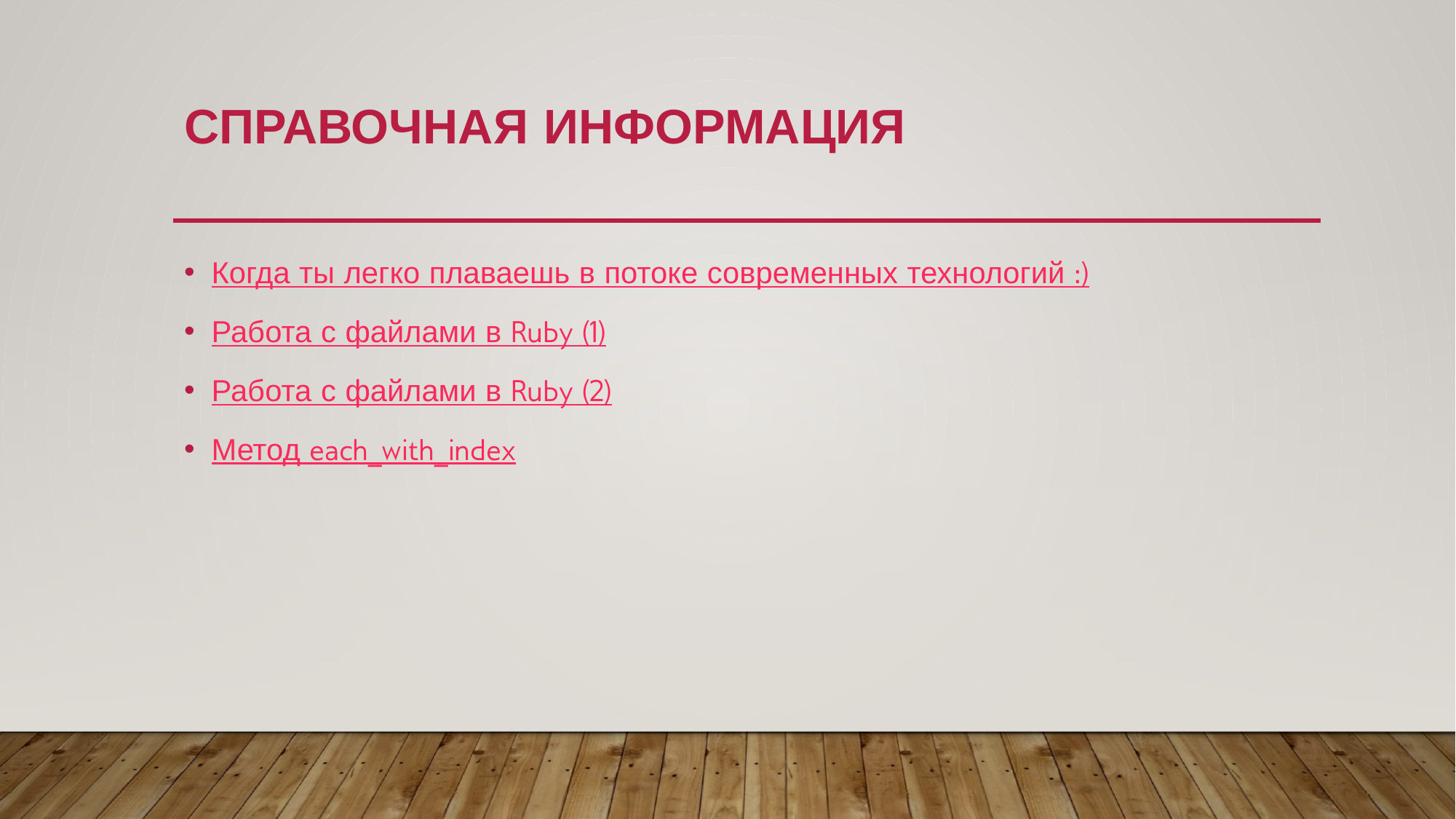

# Справочная информация
Когда ты легко плаваешь в потоке современных технологий :)
Работа с файлами в Ruby (1)
Работа с файлами в Ruby (2)
Метод each_with_index